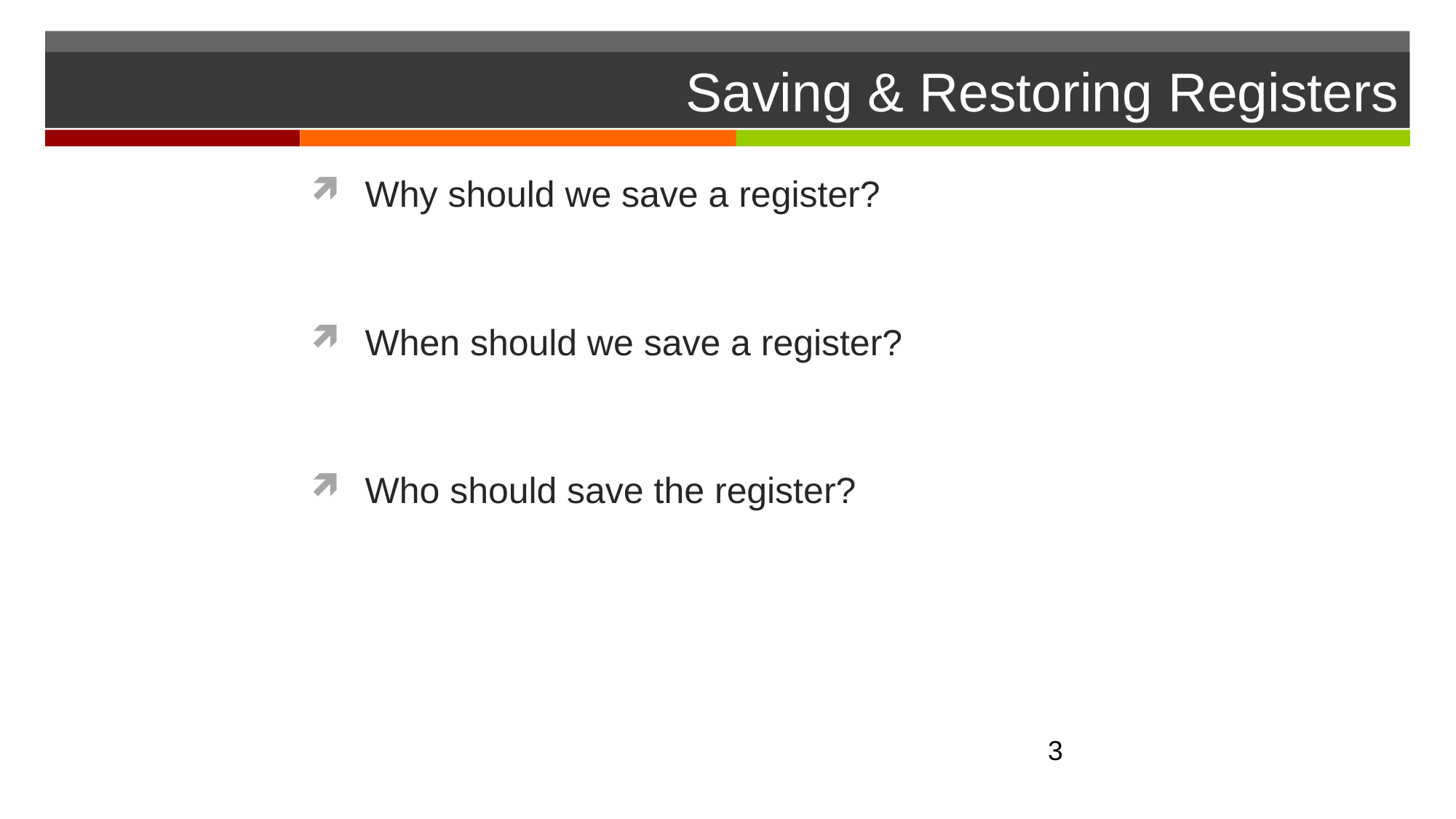

# Saving & Restoring Registers
Why should we save a register?

When should we save a register?

Who should save the register?

3